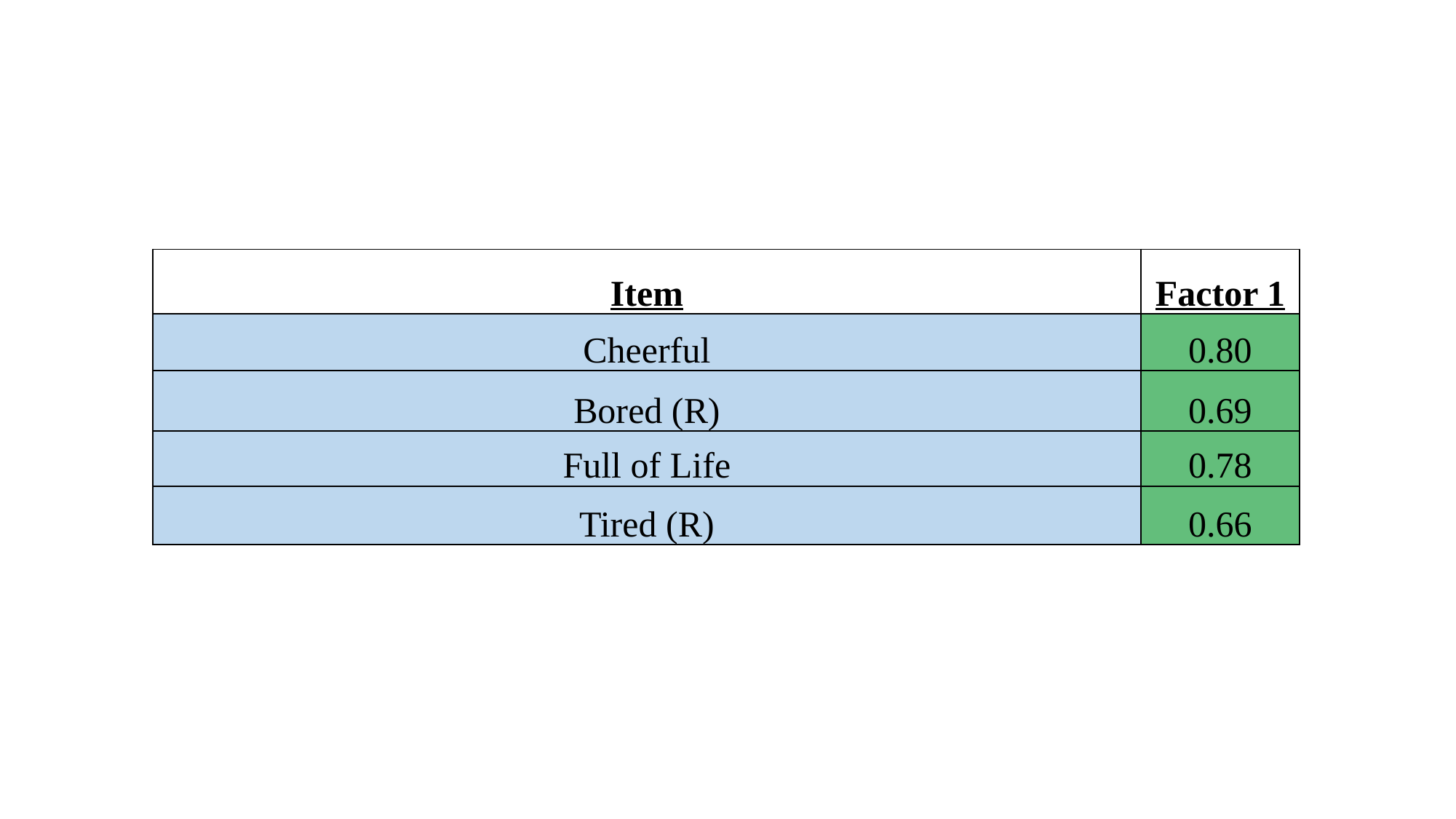

| Item | Factor 1 |
| --- | --- |
| Cheerful | 0.80 |
| Bored (R) | 0.69 |
| Full of Life | 0.78 |
| Tired (R) | 0.66 |